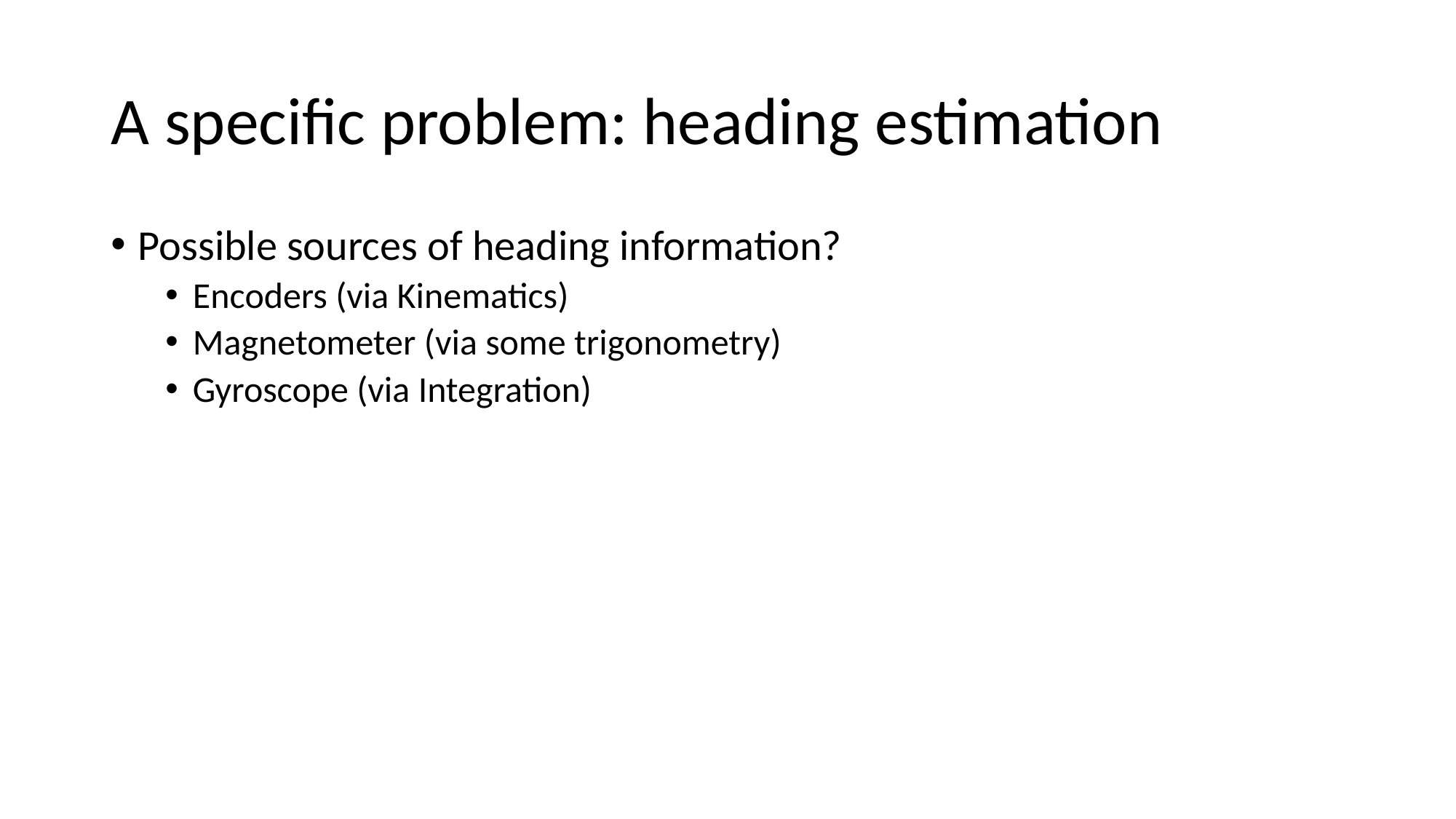

# A specific problem: heading estimation
Possible sources of heading information?
Encoders (via Kinematics)
Magnetometer (via some trigonometry)
Gyroscope (via Integration)